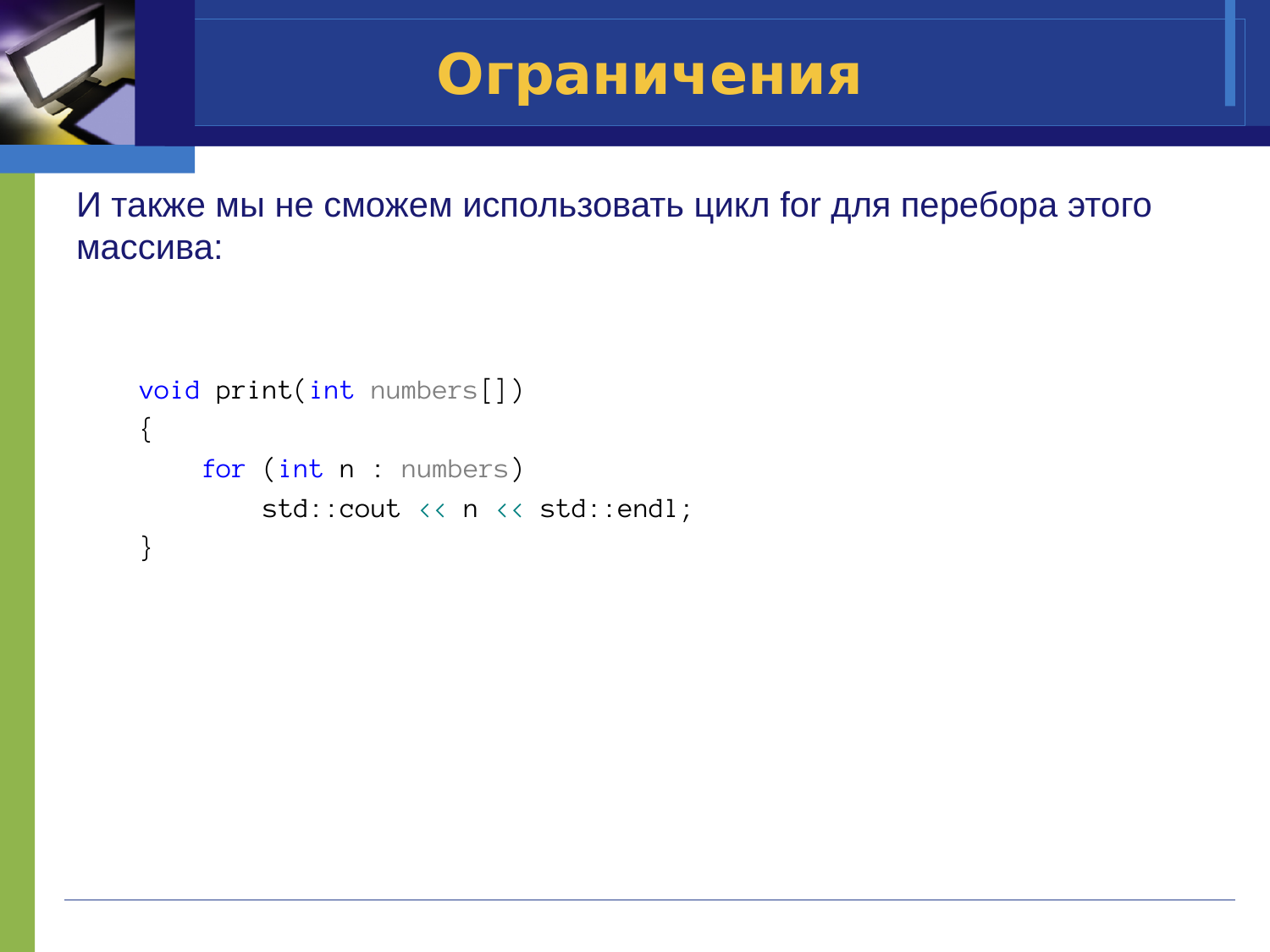

# Ограничения
И также мы не сможем использовать цикл for для перебора этого массива:

void print(int numbers[])
{
    for (int n : numbers)
        std::cout << n << std::endl;
}